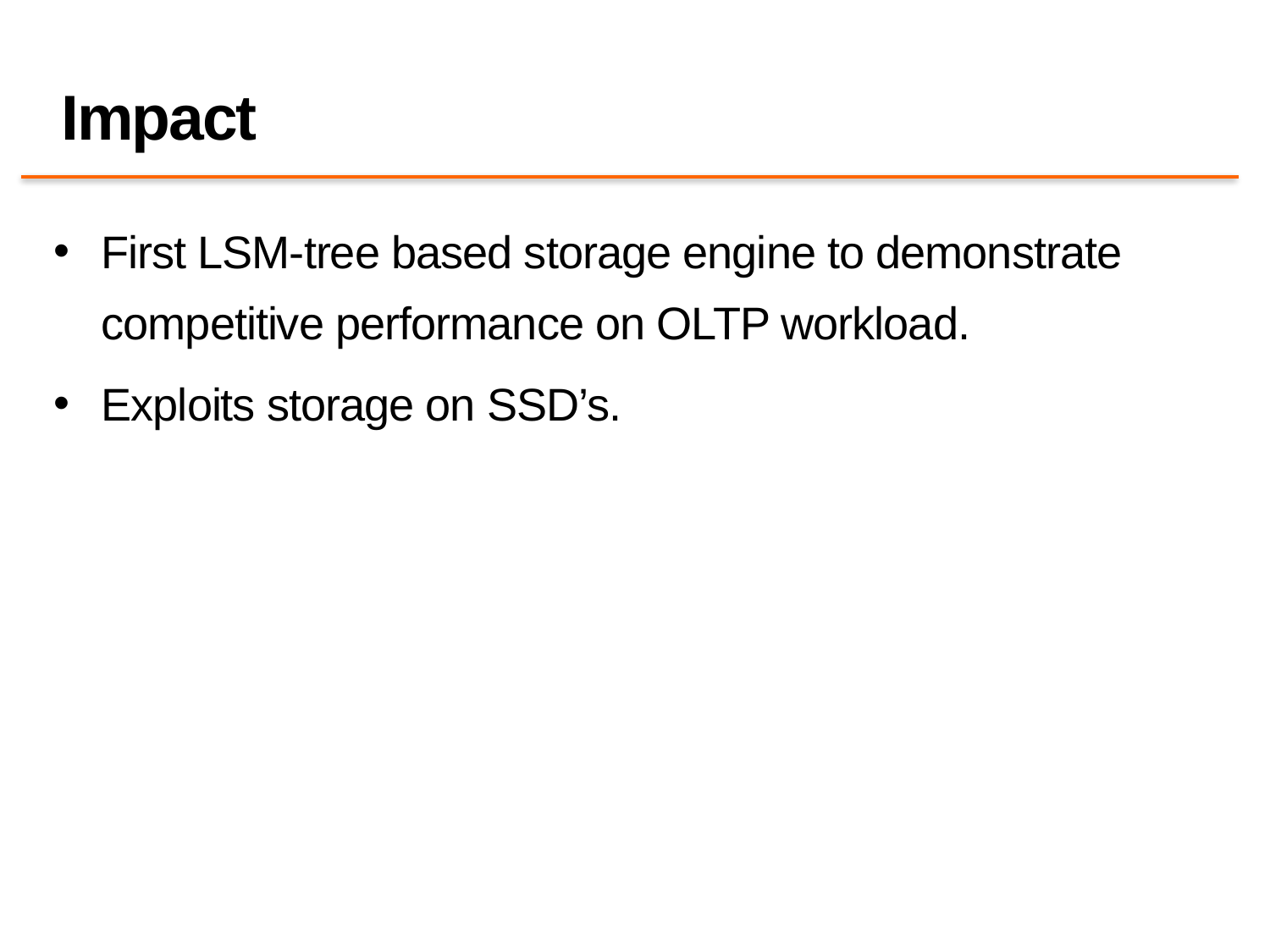

# Impact
First LSM-tree based storage engine to demonstrate competitive performance on OLTP workload.
Exploits storage on SSD’s.